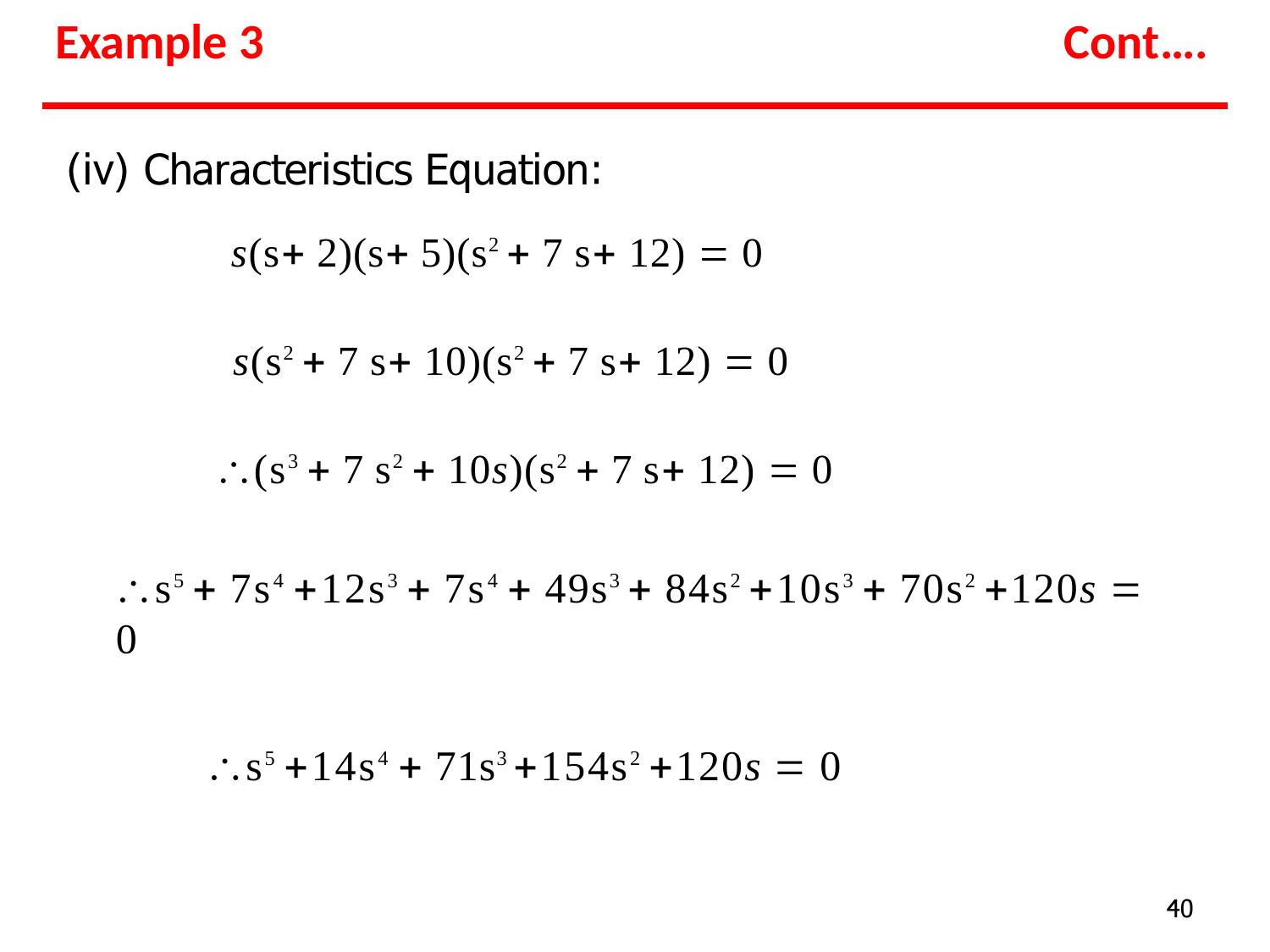

# Example 3
Cont….

(iv) Characteristics Equation:
s(s+ 2)(s+ 5)(s2 + 7 s+ 12) = 0

s(s2 + 7 s+ 10)(s2 + 7 s+ 12) = 0

∴(s3 + 7 s2 + 10s)(s2 + 7 s+ 12) = 0

∴s5 + 7s4 +12s3 + 7s4 + 49s3 + 84s2 +10s3 + 70s2 +120s = 0

∴s5 +14s4 + 71s3 +154s2 +120s = 0
40